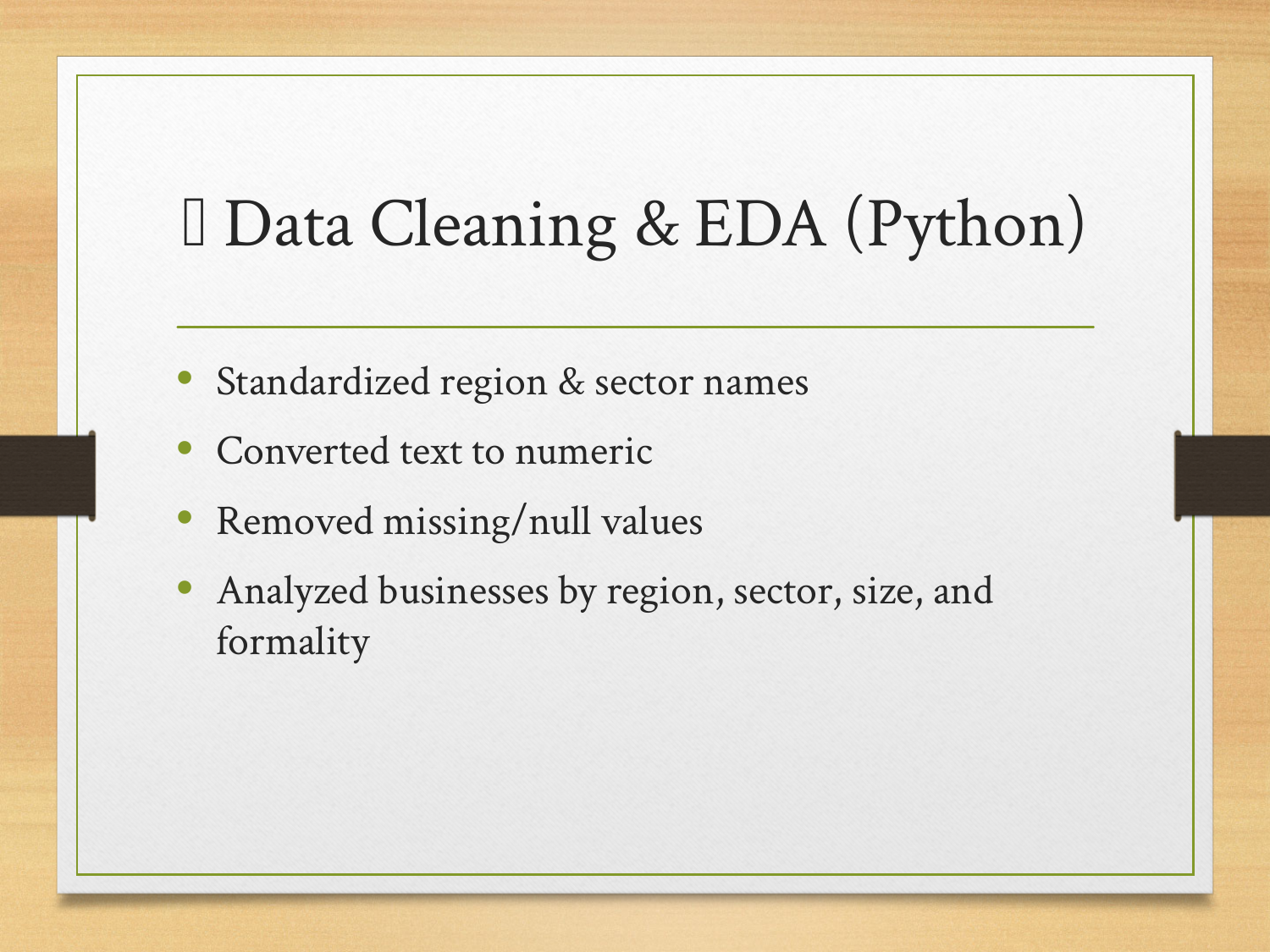

# 🧹 Data Cleaning & EDA (Python)
Standardized region & sector names
Converted text to numeric
Removed missing/null values
Analyzed businesses by region, sector, size, and formality